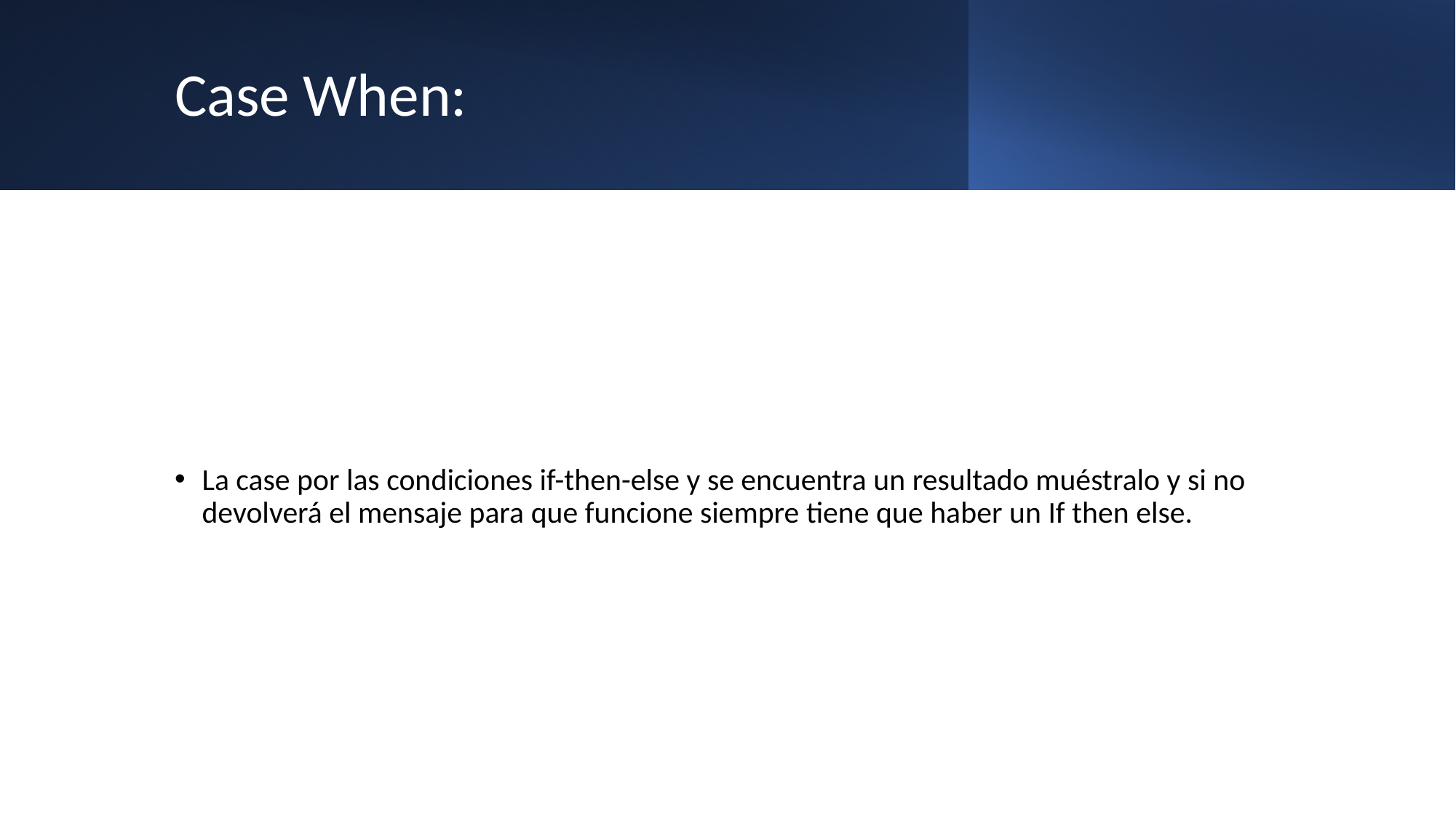

# Case When:
La case por las condiciones if-then-else y se encuentra un resultado muéstralo y si no devolverá el mensaje para que funcione siempre tiene que haber un If then else.